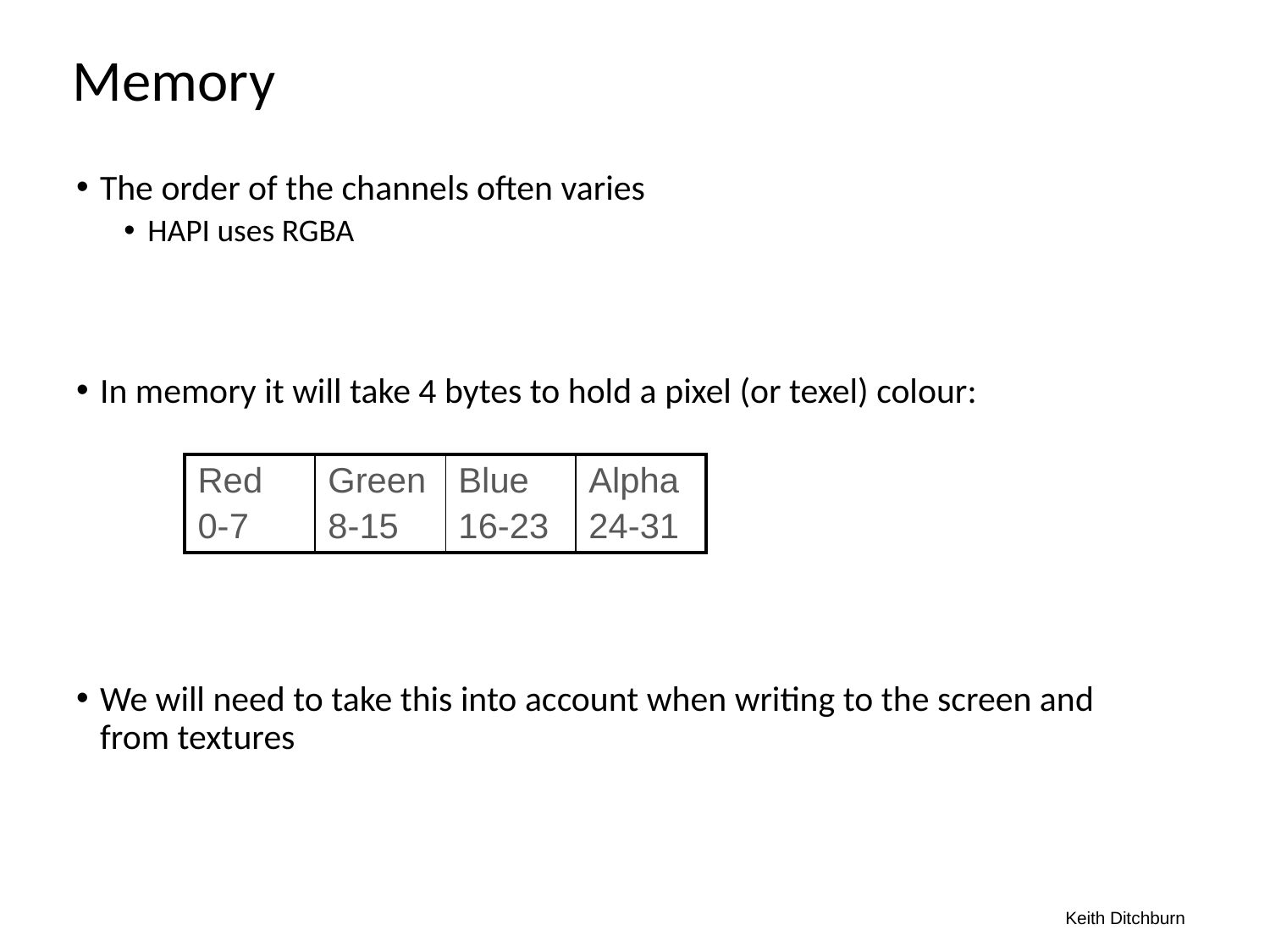

# Memory
The order of the channels often varies
HAPI uses RGBA

In memory it will take 4 bytes to hold a pixel (or texel) colour:

We will need to take this into account when writing to the screen and from textures

| Red 0-7 | Green 8-15 | Blue 16-23 | Alpha 24-31 |
| --- | --- | --- | --- |